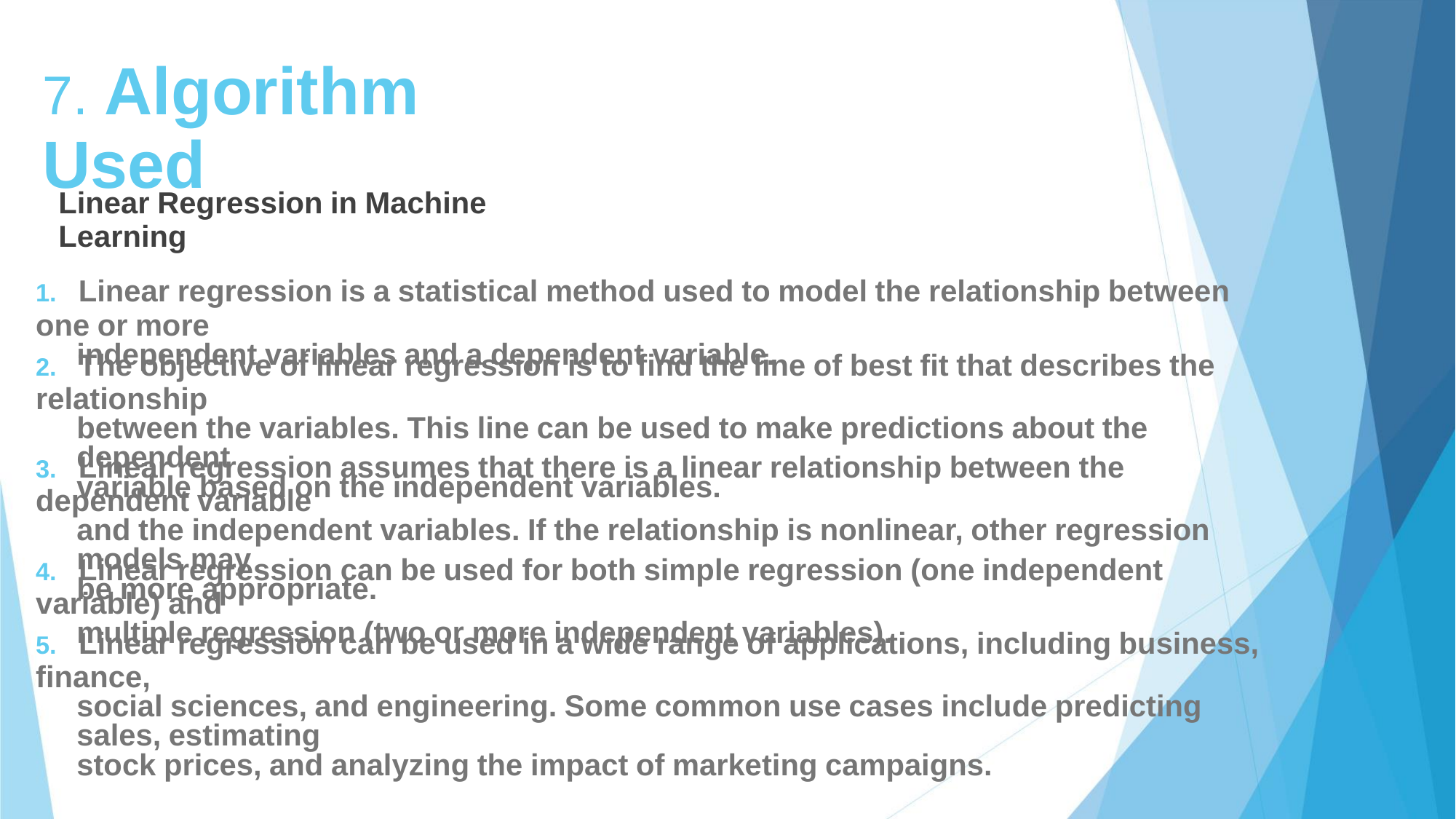

7. Algorithm Used
Linear Regression in Machine Learning
1. Linear regression is a statistical method used to model the relationship between one or more
independent variables and a dependent variable.
2. The objective of linear regression is to find the line of best fit that describes the relationship
between the variables. This line can be used to make predictions about the dependent
variable based on the independent variables.
3. Linear regression assumes that there is a linear relationship between the dependent variable
and the independent variables. If the relationship is nonlinear, other regression models may
be more appropriate.
4. Linear regression can be used for both simple regression (one independent variable) and
multiple regression (two or more independent variables).
5. Linear regression can be used in a wide range of applications, including business, finance,
social sciences, and engineering. Some common use cases include predicting sales, estimating
stock prices, and analyzing the impact of marketing campaigns.